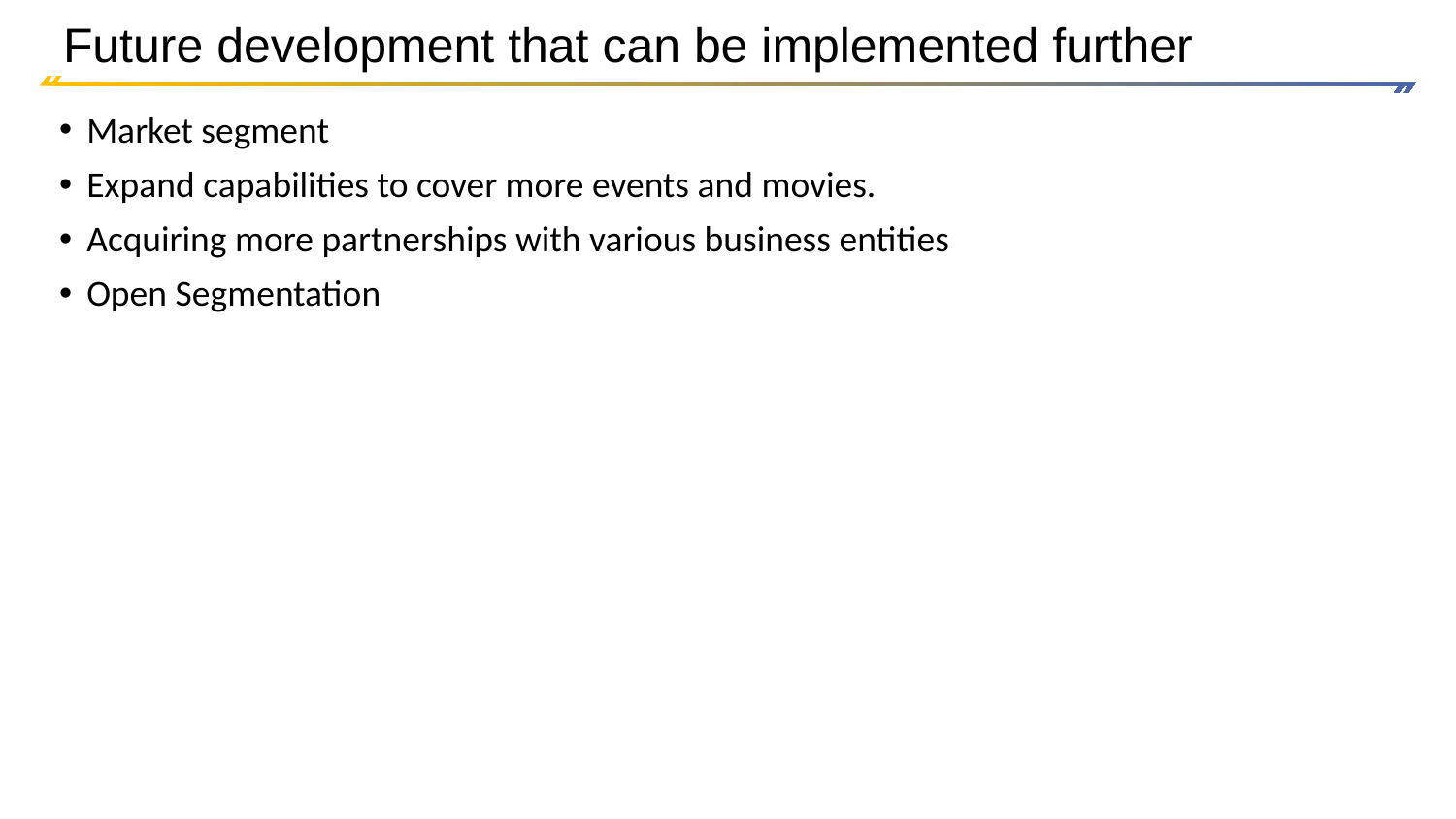

# Future development that can be implemented further
Market segment
Expand capabilities to cover more events and movies.
Acquiring more partnerships with various business entities
Open Segmentation